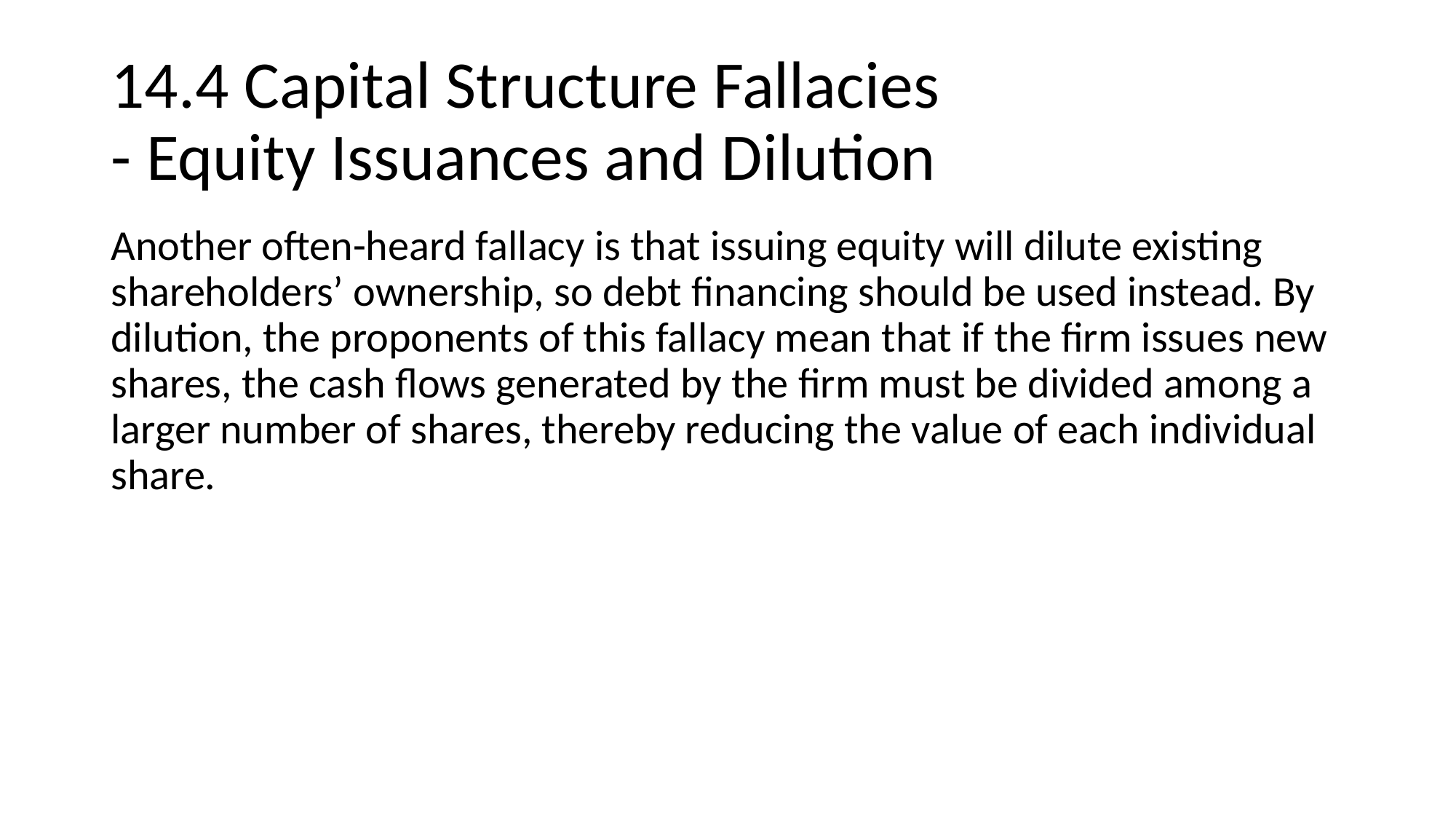

# 14.4 Capital Structure Fallacies - Equity Issuances and Dilution
Another often-heard fallacy is that issuing equity will dilute existing shareholders’ ownership, so debt financing should be used instead. By dilution, the proponents of this fallacy mean that if the firm issues new shares, the cash flows generated by the firm must be divided among a larger number of shares, thereby reducing the value of each individual share.